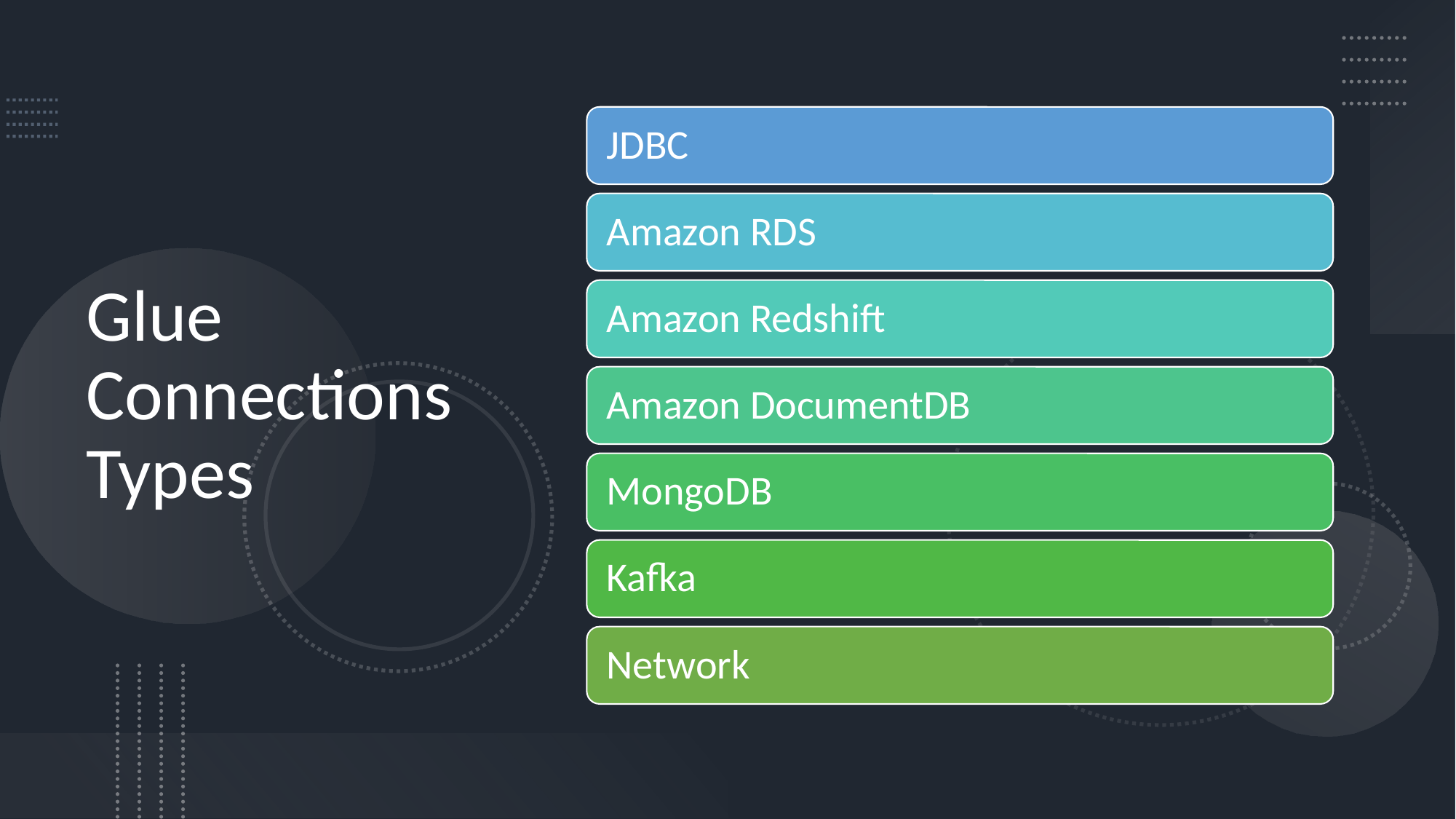

# Glue Connections Types
JDBC
Amazon RDS
Amazon Redshift
Amazon DocumentDB
MongoDB
Kafka
Network